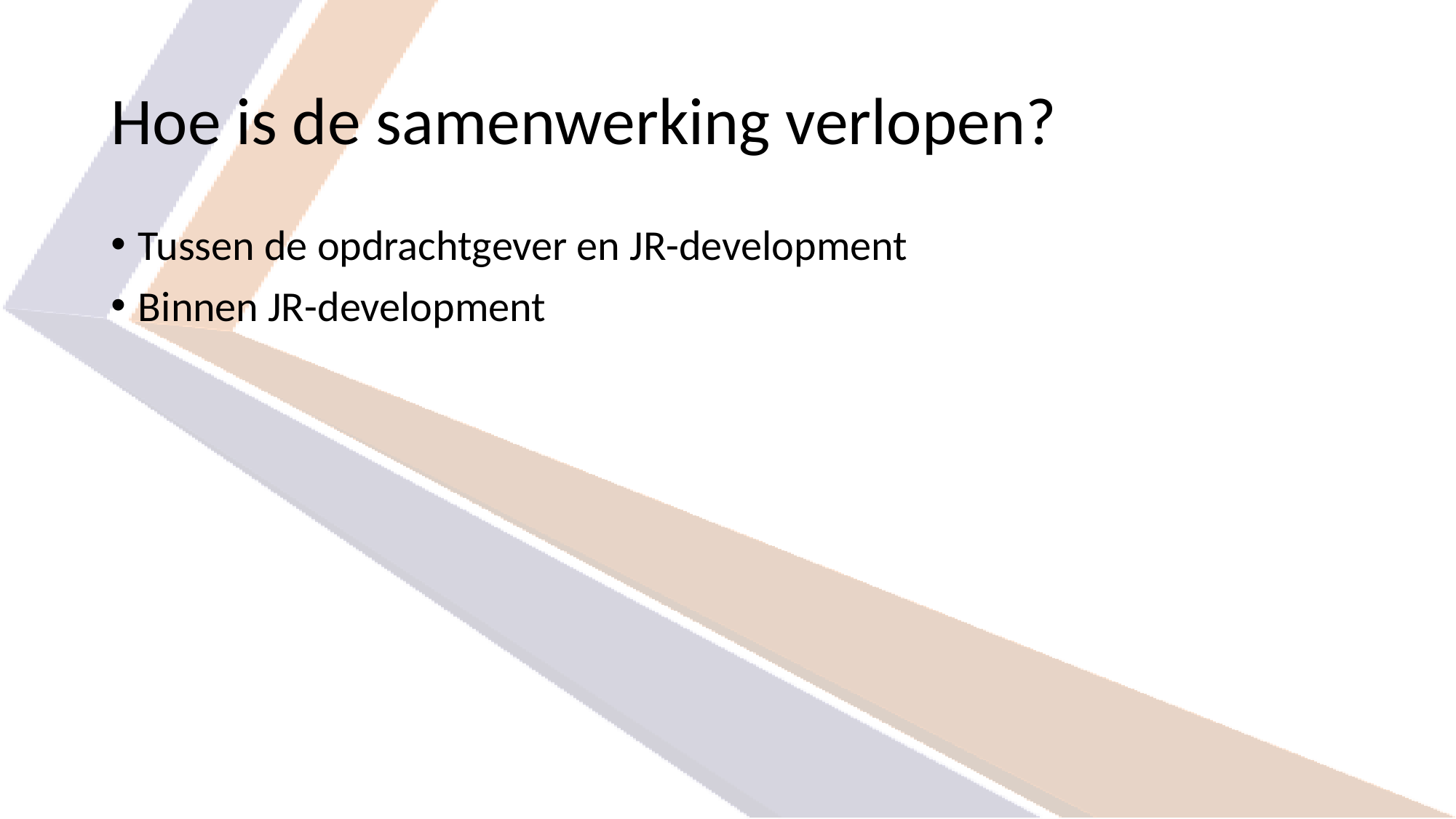

# Hoe is de samenwerking verlopen?
Tussen de opdrachtgever en JR-development
Binnen JR-development